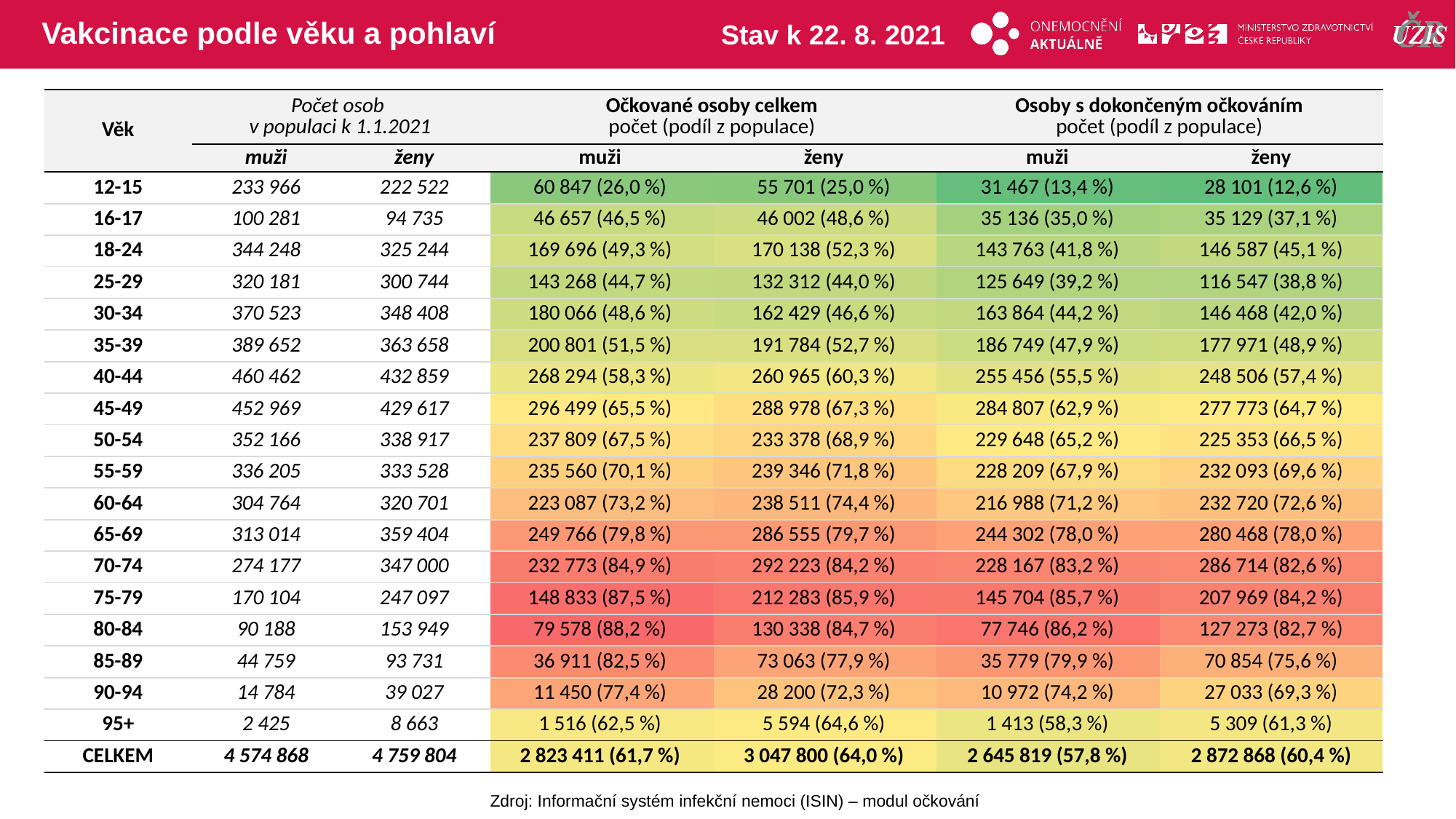

# Vakcinace podle věku a pohlaví
Stav k 22. 8. 2021
| Věk | Počet osob v populaci k 1.1.2021 |  | Očkované osoby celkem počet (podíl z populace) |  | Osoby s dokončeným očkováním počet (podíl z populace) |  |
| --- | --- | --- | --- | --- | --- | --- |
|  | muži | ženy | muži | ženy | muži | ženy |
| 12-15 | 233 966 | 222 522 | 60 847 (26,0 %) | 55 701 (25,0 %) | 31 467 (13,4 %) | 28 101 (12,6 %) |
| 16-17 | 100 281 | 94 735 | 46 657 (46,5 %) | 46 002 (48,6 %) | 35 136 (35,0 %) | 35 129 (37,1 %) |
| 18-24 | 344 248 | 325 244 | 169 696 (49,3 %) | 170 138 (52,3 %) | 143 763 (41,8 %) | 146 587 (45,1 %) |
| 25-29 | 320 181 | 300 744 | 143 268 (44,7 %) | 132 312 (44,0 %) | 125 649 (39,2 %) | 116 547 (38,8 %) |
| 30-34 | 370 523 | 348 408 | 180 066 (48,6 %) | 162 429 (46,6 %) | 163 864 (44,2 %) | 146 468 (42,0 %) |
| 35-39 | 389 652 | 363 658 | 200 801 (51,5 %) | 191 784 (52,7 %) | 186 749 (47,9 %) | 177 971 (48,9 %) |
| 40-44 | 460 462 | 432 859 | 268 294 (58,3 %) | 260 965 (60,3 %) | 255 456 (55,5 %) | 248 506 (57,4 %) |
| 45-49 | 452 969 | 429 617 | 296 499 (65,5 %) | 288 978 (67,3 %) | 284 807 (62,9 %) | 277 773 (64,7 %) |
| 50-54 | 352 166 | 338 917 | 237 809 (67,5 %) | 233 378 (68,9 %) | 229 648 (65,2 %) | 225 353 (66,5 %) |
| 55-59 | 336 205 | 333 528 | 235 560 (70,1 %) | 239 346 (71,8 %) | 228 209 (67,9 %) | 232 093 (69,6 %) |
| 60-64 | 304 764 | 320 701 | 223 087 (73,2 %) | 238 511 (74,4 %) | 216 988 (71,2 %) | 232 720 (72,6 %) |
| 65-69 | 313 014 | 359 404 | 249 766 (79,8 %) | 286 555 (79,7 %) | 244 302 (78,0 %) | 280 468 (78,0 %) |
| 70-74 | 274 177 | 347 000 | 232 773 (84,9 %) | 292 223 (84,2 %) | 228 167 (83,2 %) | 286 714 (82,6 %) |
| 75-79 | 170 104 | 247 097 | 148 833 (87,5 %) | 212 283 (85,9 %) | 145 704 (85,7 %) | 207 969 (84,2 %) |
| 80-84 | 90 188 | 153 949 | 79 578 (88,2 %) | 130 338 (84,7 %) | 77 746 (86,2 %) | 127 273 (82,7 %) |
| 85-89 | 44 759 | 93 731 | 36 911 (82,5 %) | 73 063 (77,9 %) | 35 779 (79,9 %) | 70 854 (75,6 %) |
| 90-94 | 14 784 | 39 027 | 11 450 (77,4 %) | 28 200 (72,3 %) | 10 972 (74,2 %) | 27 033 (69,3 %) |
| 95+ | 2 425 | 8 663 | 1 516 (62,5 %) | 5 594 (64,6 %) | 1 413 (58,3 %) | 5 309 (61,3 %) |
| CELKEM | 4 574 868 | 4 759 804 | 2 823 411 (61,7 %) | 3 047 800 (64,0 %) | 2 645 819 (57,8 %) | 2 872 868 (60,4 %) |
|  |  |  |  |
| --- | --- | --- | --- |
|  |  |  |  |
|  |  |  |  |
|  |  |  |  |
|  |  |  |  |
|  |  |  |  |
|  |  |  |  |
|  |  |  |  |
|  |  |  |  |
|  |  |  |  |
|  |  |  |  |
|  |  |  |  |
|  |  |  |  |
|  |  |  |  |
|  |  |  |  |
|  |  |  |  |
|  |  |  |  |
|  |  |  |  |
|  |  |  |  |
Zdroj: Informační systém infekční nemoci (ISIN) – modul očkování